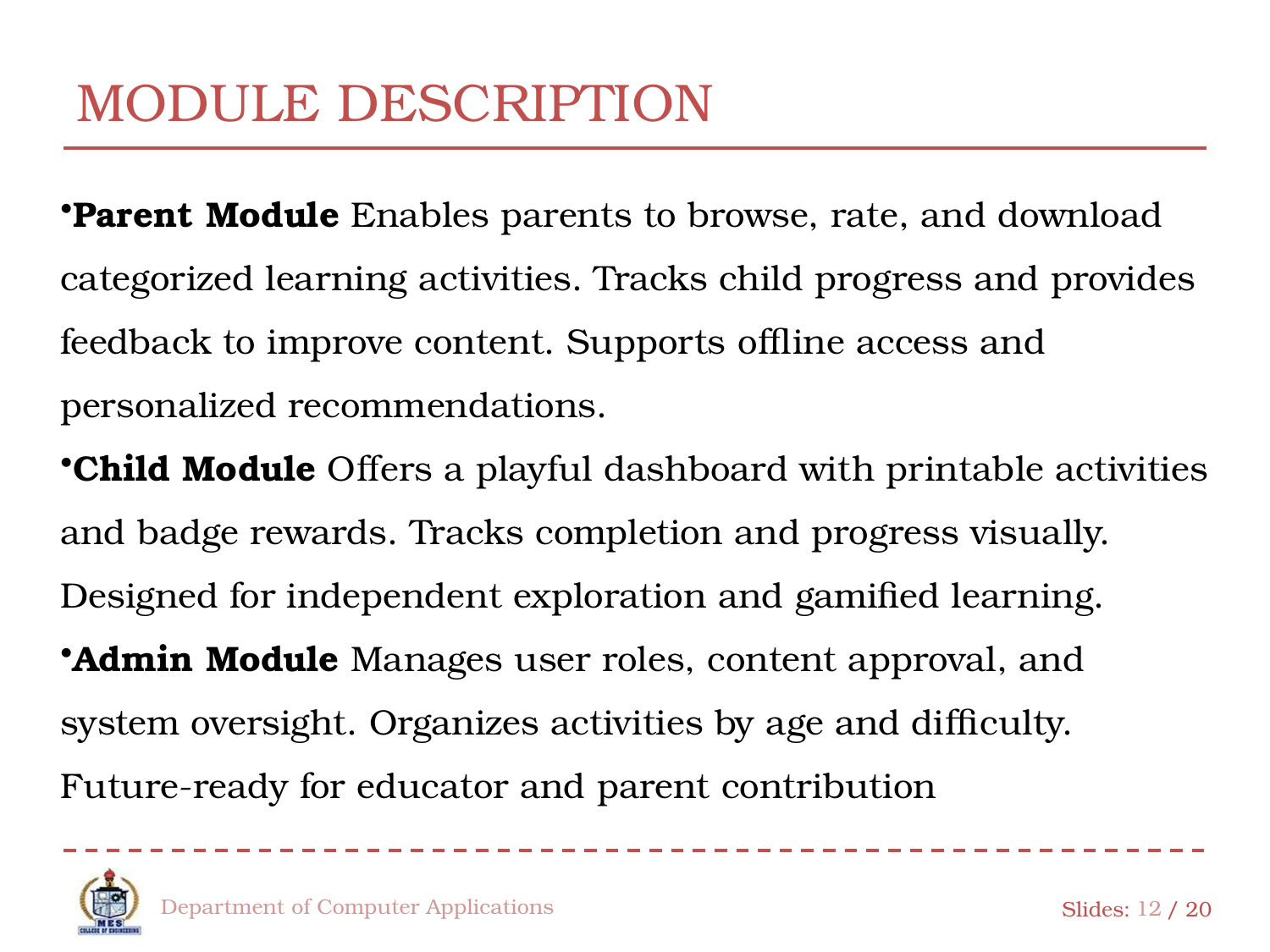

# MODULE DESCRIPTION
Parent Module Enables parents to browse, rate, and download categorized learning activities. Tracks child progress and provides feedback to improve content. Supports offline access and personalized recommendations.
Child Module Offers a playful dashboard with printable activities and badge rewards. Tracks completion and progress visually. Designed for independent exploration and gamified learning.
Admin Module Manages user roles, content approval, and system oversight. Organizes activities by age and difficulty. Future-ready for educator and parent contribution
Department of Computer Applications
12